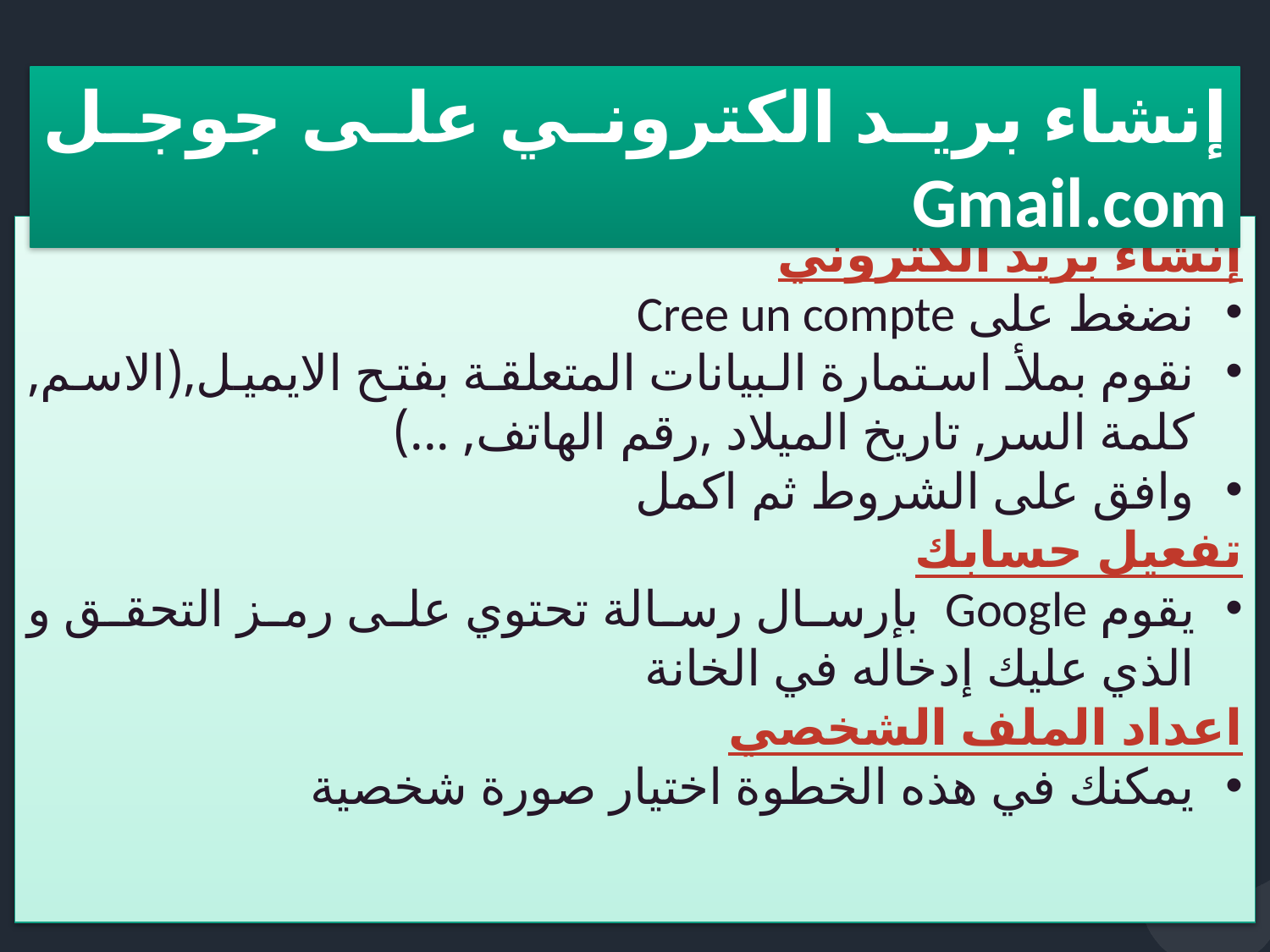

إنشاء بريد الكتروني على جوجل Gmail.com
إنشاء بريد الكتروني
نضغط على Cree un compte
نقوم بملأ استمارة البيانات المتعلقة بفتح الايميل,(الاسم, كلمة السر, تاريخ الميلاد ,رقم الهاتف, ...)
وافق على الشروط ثم اكمل
تفعيل حسابك
يقوم Google  بإرسال رسالة تحتوي على رمز التحقق و الذي عليك إدخاله في الخانة
اعداد الملف الشخصي
يمكنك في هذه الخطوة اختيار صورة شخصية